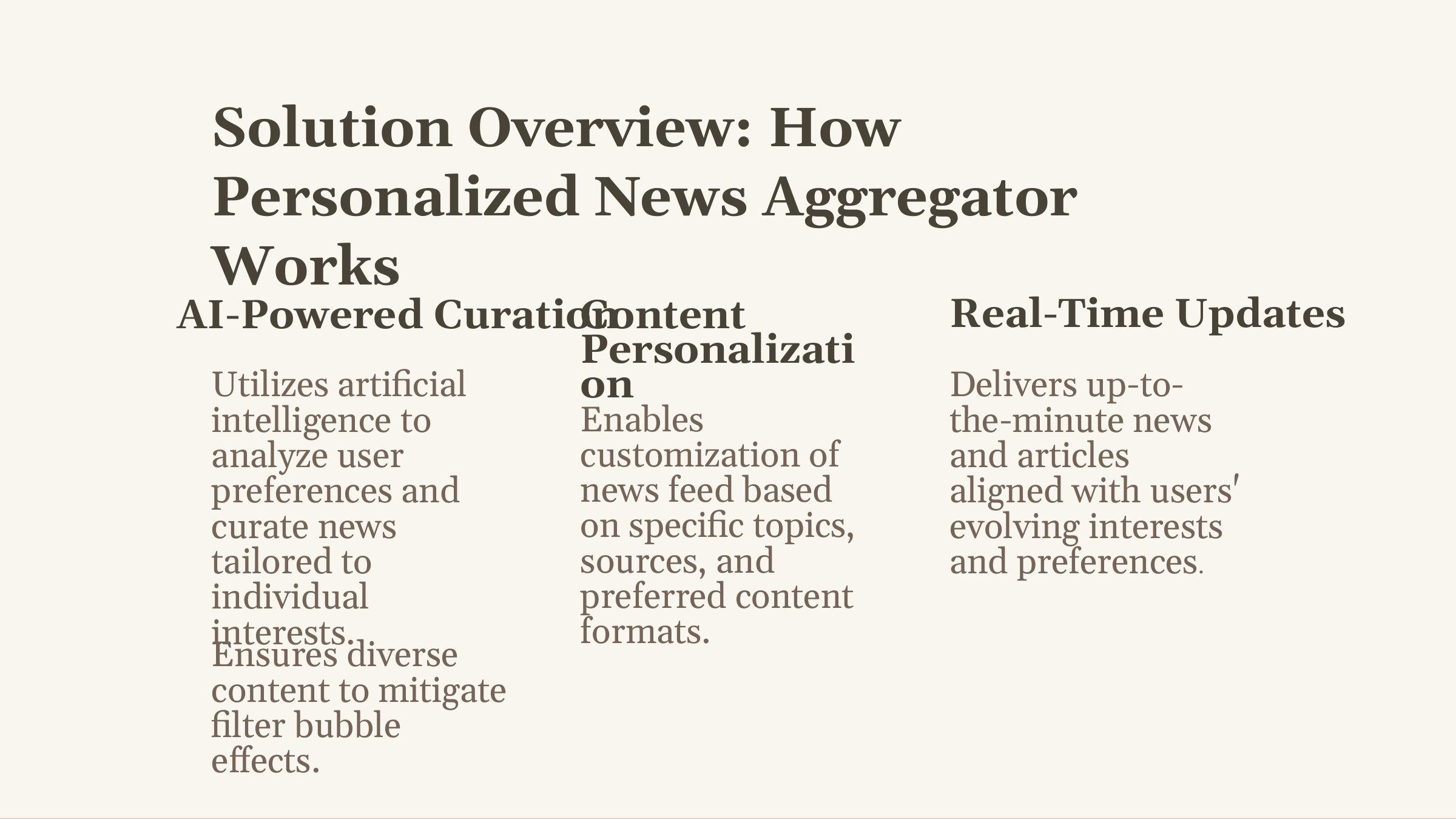

Solution Overview: How Personalized News Aggregator Works
Real-Time Updates
AI-Powered Curation

Content Personalization
Utilizes artificial intelligence to analyze user preferences and curate news tailored to individual interests.
Delivers up-to-the-minute news and articles aligned with users' evolving interests and preferences.
Enables customization of news feed based on specific topics, sources, and preferred content formats.
Ensures diverse content to mitigate filter bubble effects.